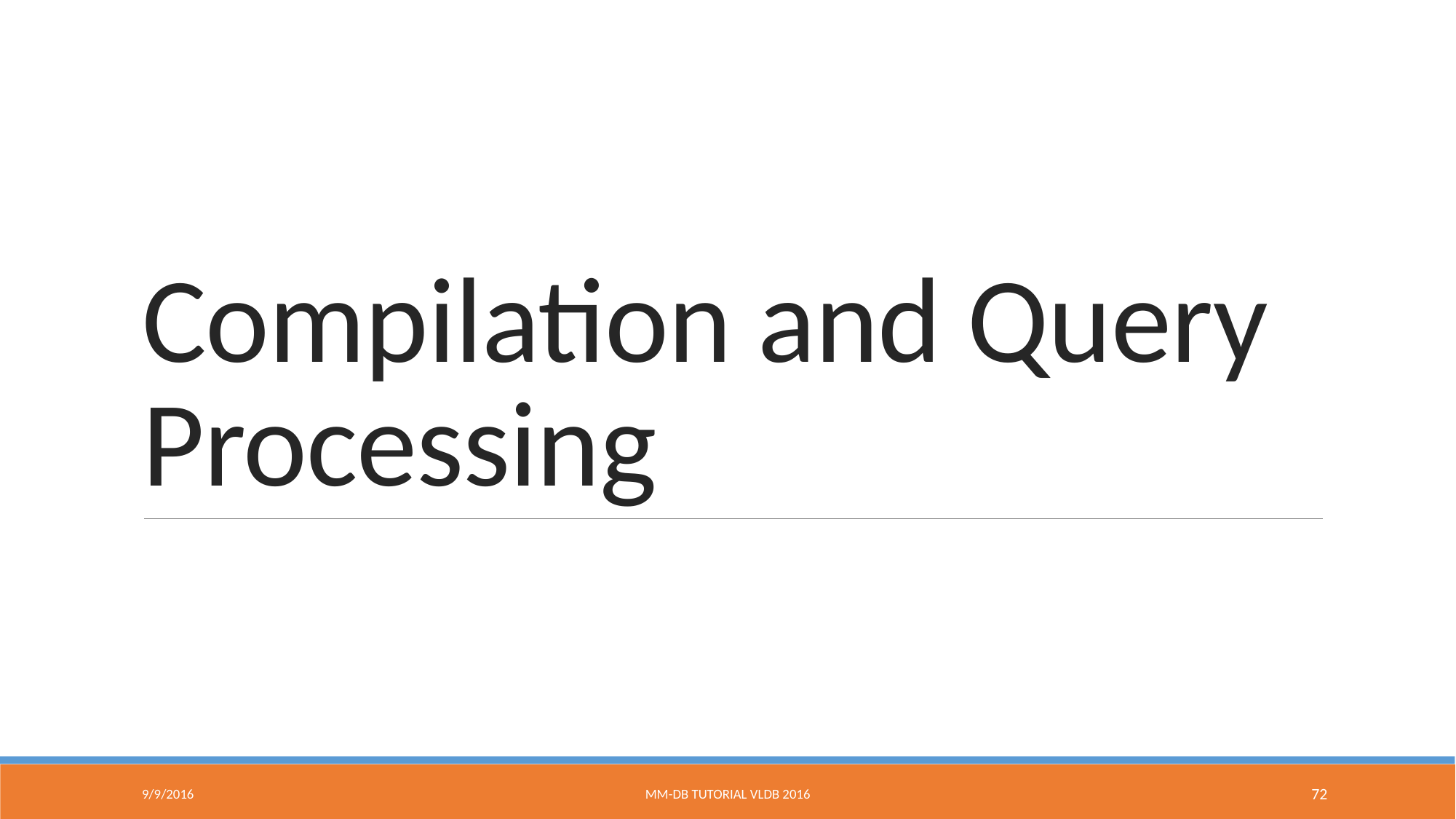

# Compilation and Query Processing
9/9/2016
MM-DB Tutorial VLDB 2016
72